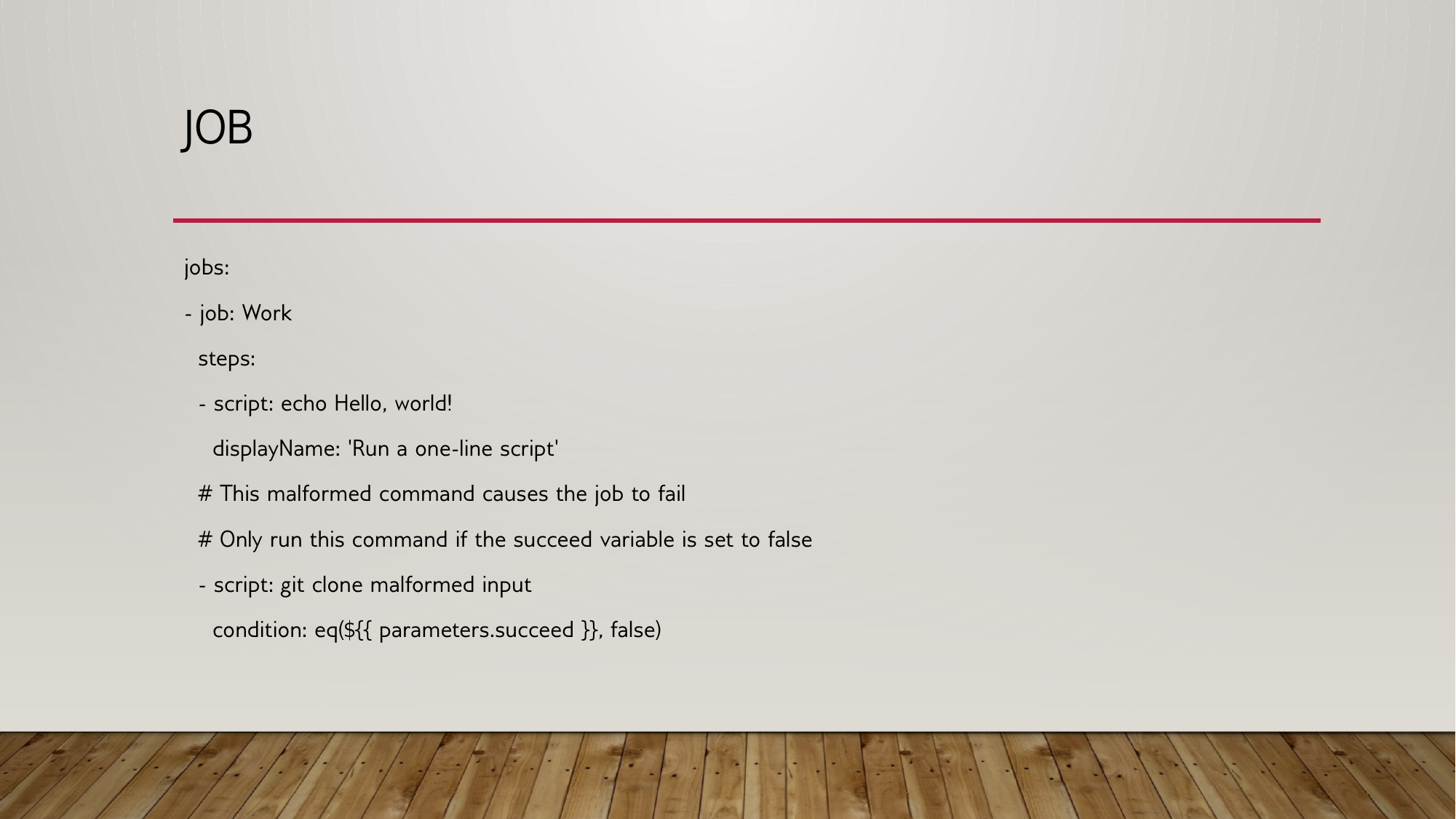

# Job
jobs:
- job: Work
  steps:
  - script: echo Hello, world!
    displayName: 'Run a one-line script'
  # This malformed command causes the job to fail
  # Only run this command if the succeed variable is set to false
  - script: git clone malformed input
    condition: eq(${{ parameters.succeed }}, false)